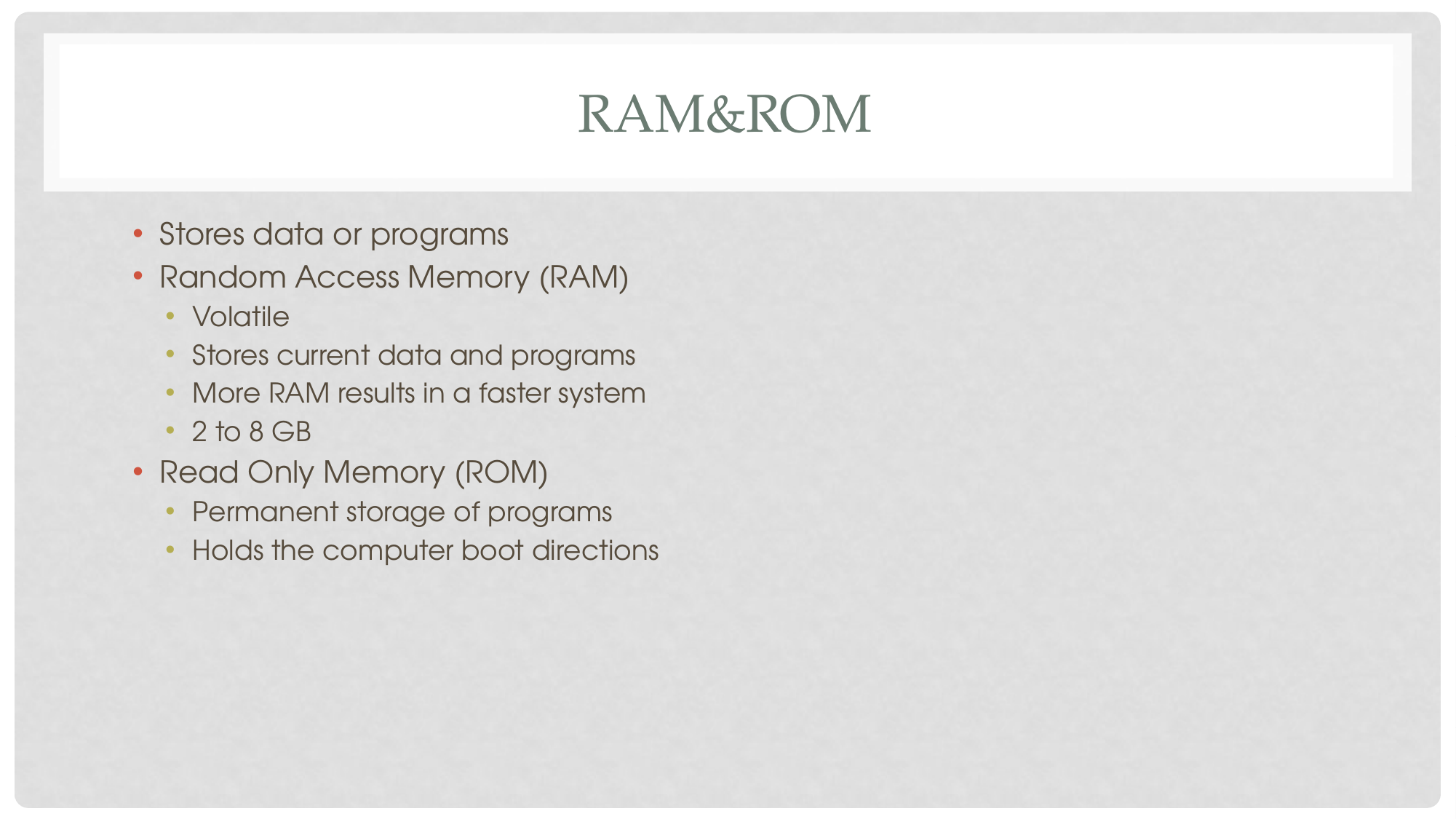

# RAM&ROM
Stores data or programs
Random Access Memory (RAM)
Volatile
Stores current data and programs
More RAM results in a faster system
2 to 8 GB
Read Only Memory (ROM)
Permanent storage of programs
Holds the computer boot directions